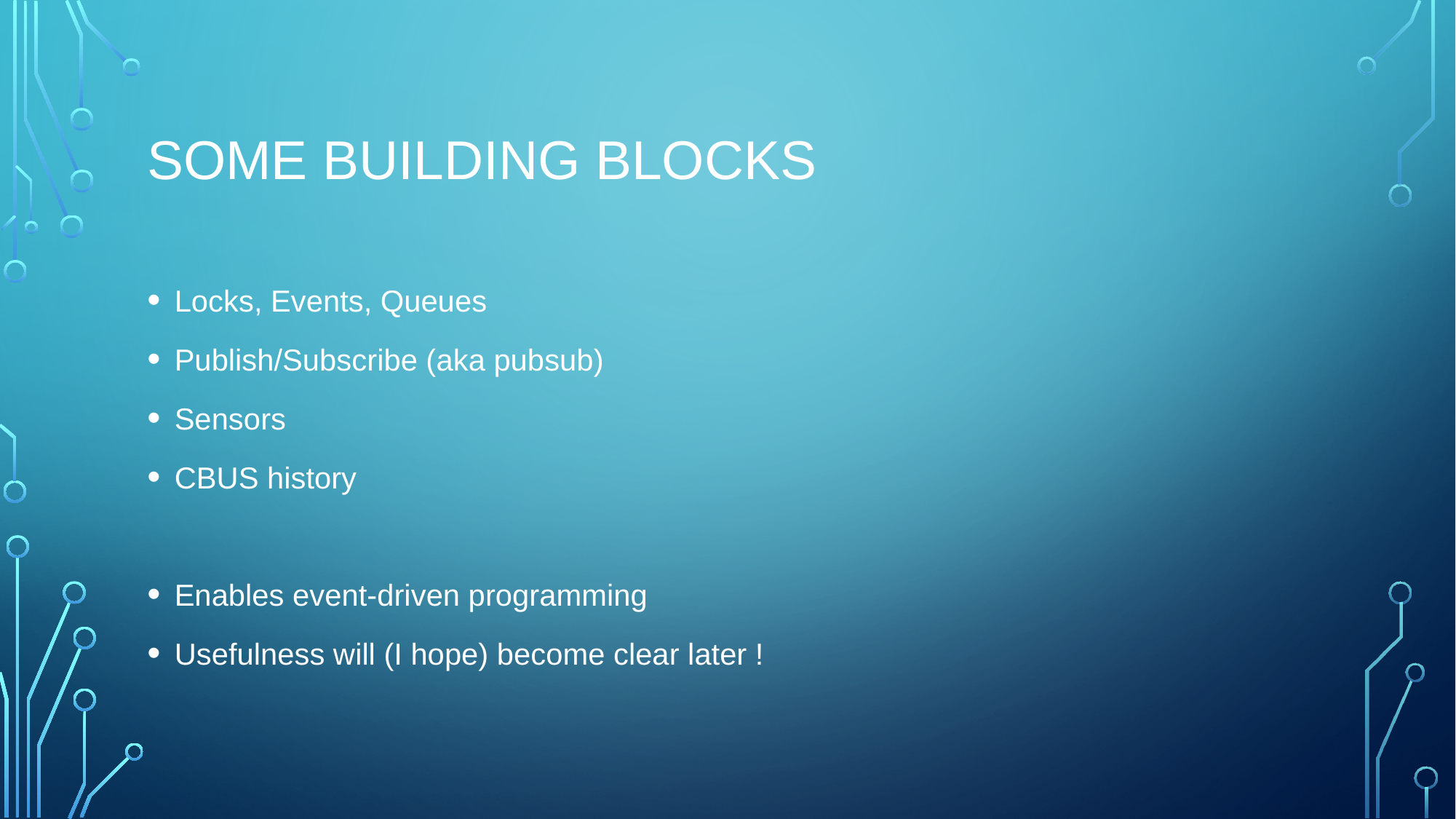

# Some building blocks
Locks, Events, Queues
Publish/Subscribe (aka pubsub)
Sensors
CBUS history

Enables event-driven programming
Usefulness will (I hope) become clear later !